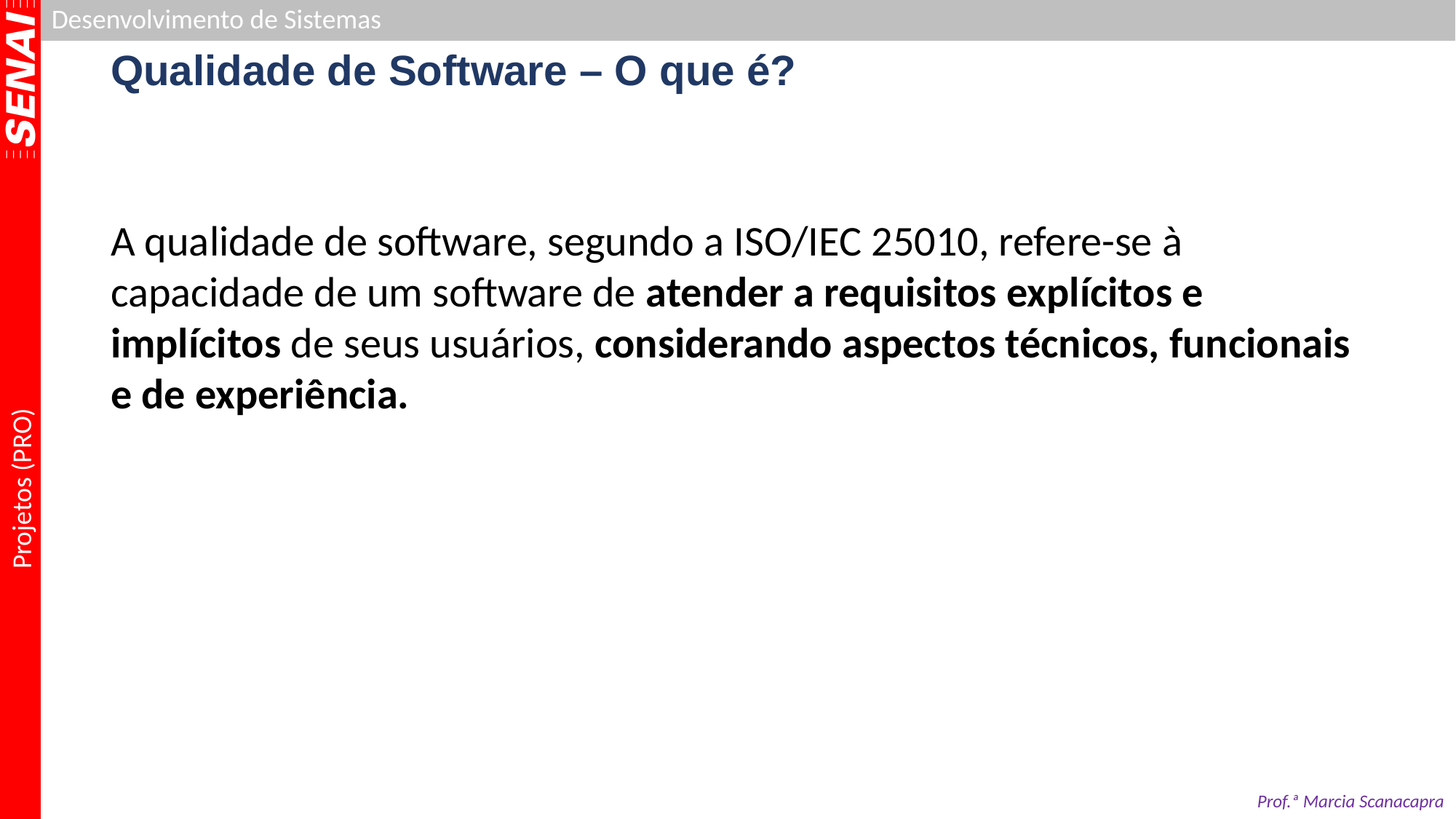

# Qualidade de Software – O que é?

A qualidade de software, segundo a ISO/IEC 25010, refere-se à capacidade de um software de atender a requisitos explícitos e implícitos de seus usuários, considerando aspectos técnicos, funcionais e de experiência.